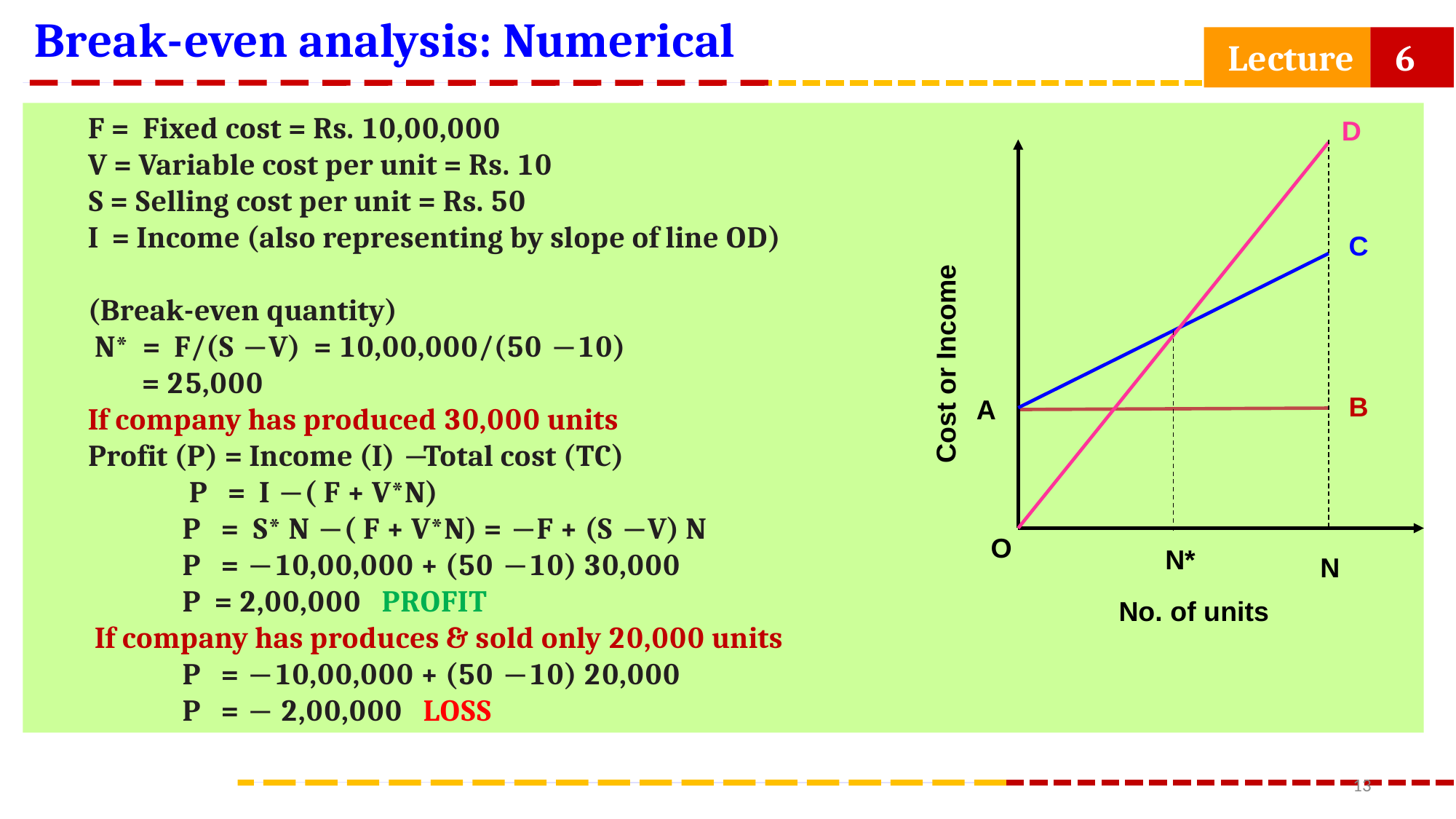

Break-even analysis: Numerical

  Lecture     6

F =  Fixed cost = Rs. 10,00,000
V = Variable cost per unit = Rs. 10
S = Selling cost per unit = Rs. 50
I  = Income (also representing by slope of line OD)

(Break-even quantity)
 N*  =  F/(S   ̶  V)  = 10,00,000/(50   ̶  10)
        = 25,000
If company has produced 30,000 units
Profit (P) = Income (I)   ̶ Total cost (TC)
               P   =  I   ̶  ( F + V*N)
              P   =  S* N   ̶  ( F + V*N) =   ̶  F + (S   ̶  V) N
              P   =   ̶  10,00,000 + (50   ̶  10) 30,000
              P  = 2,00,000   PROFIT
 If company has produces & sold only 20,000 units
              P   =   ̶  10,00,000 + (50   ̶  10) 20,000
              P   =   ̶   2,00,000   LOSS
D
Cost or Income
C
B
A
O
N*
N
No. of units
13